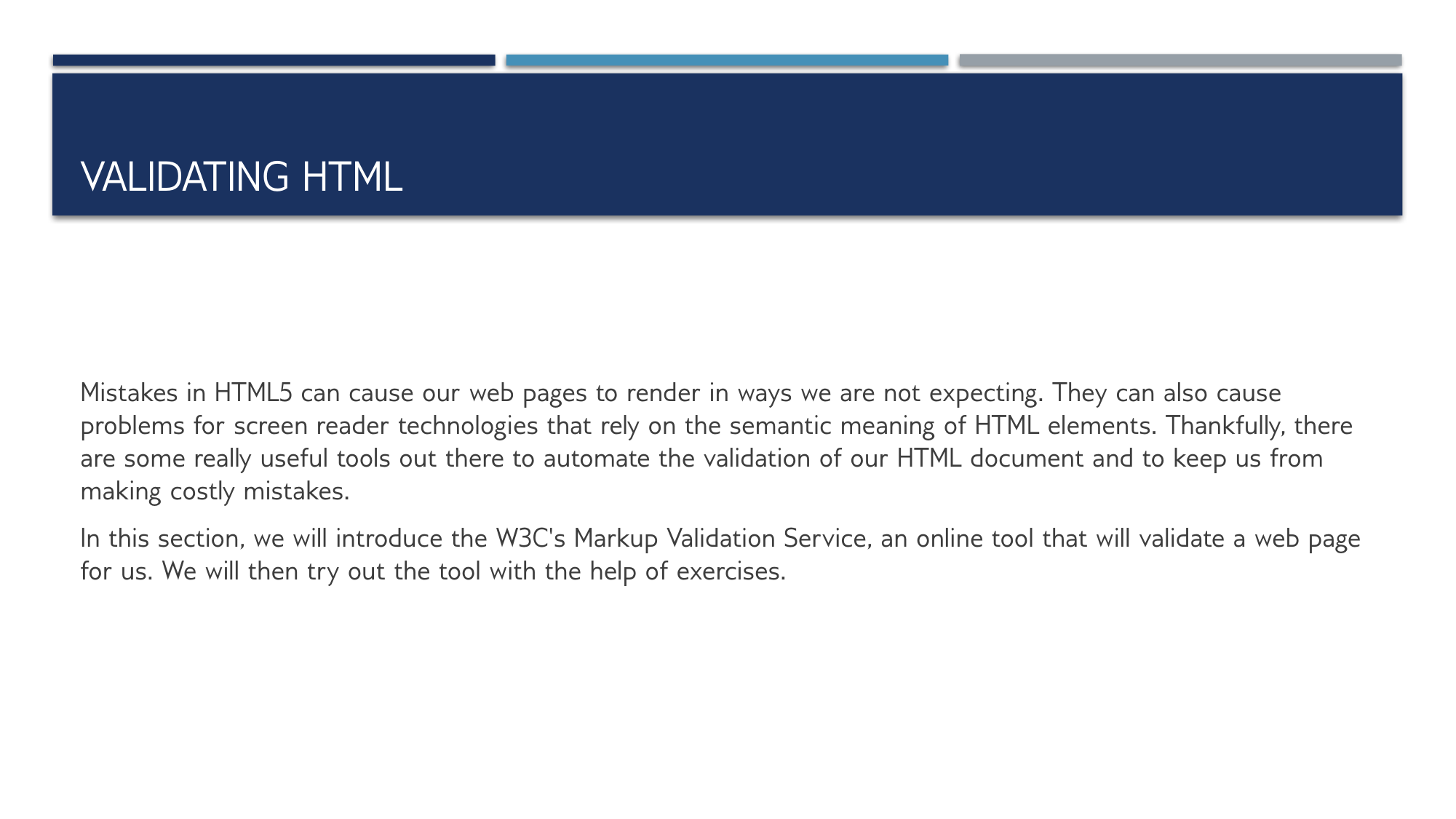

# Validating HTML
Mistakes in HTML5 can cause our web pages to render in ways we are not expecting. They can also cause problems for screen reader technologies that rely on the semantic meaning of HTML elements. Thankfully, there are some really useful tools out there to automate the validation of our HTML document and to keep us from making costly mistakes.
In this section, we will introduce the W3C's Markup Validation Service, an online tool that will validate a web page for us. We will then try out the tool with the help of exercises.